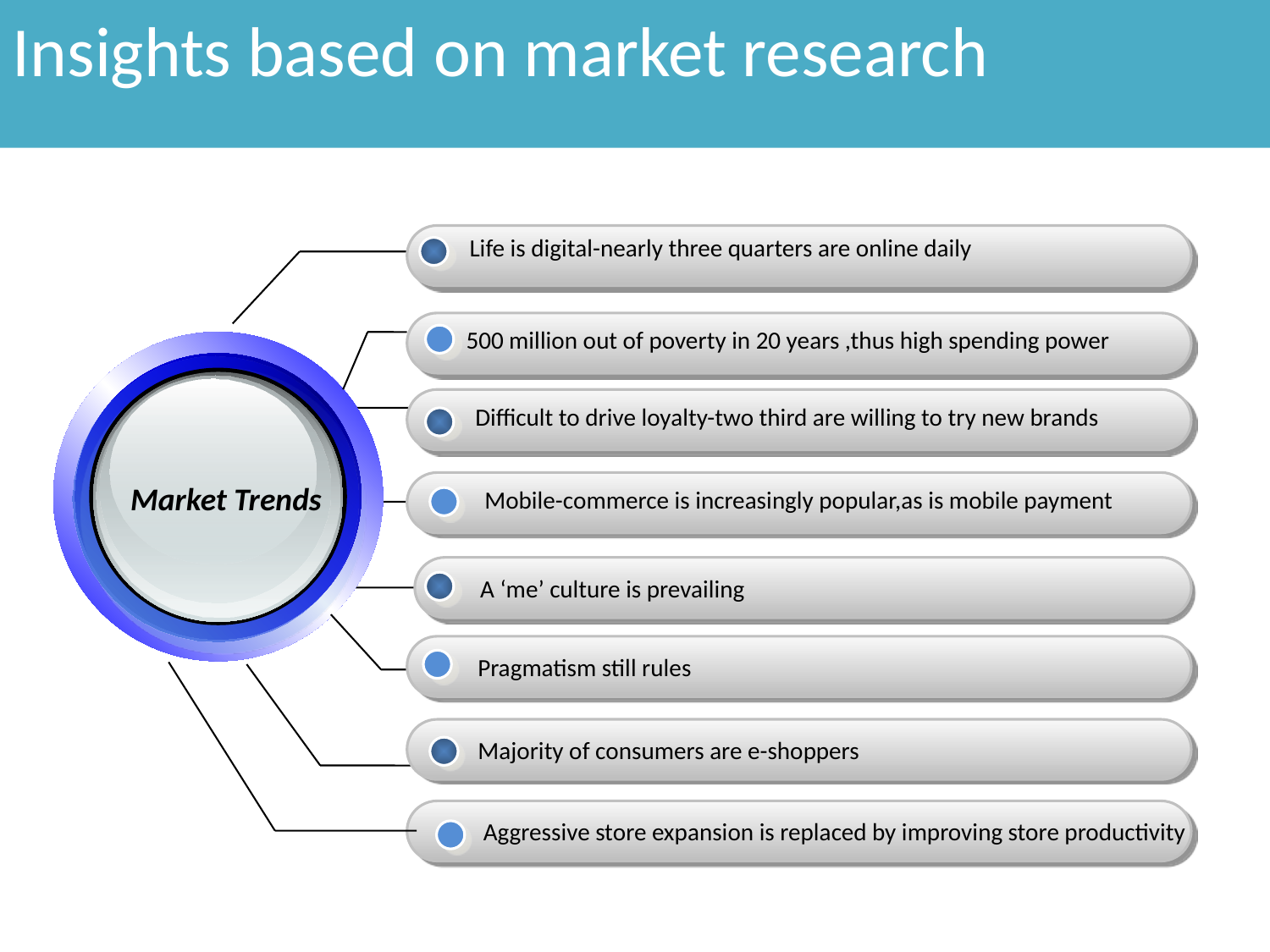

Insights based on market research

Life is digital-nearly three quarters are online daily

500 million out of poverty in 20 years ,thus high spending power

Market Trends

Difficult to drive loyalty-two third are willing to try new brands

Mobile-commerce is increasingly popular,as is mobile payment

        A ‘me’ culture is prevailing

         Pragmatism still rules

         Majority of consumers are e-shoppers

          Aggressive store expansion is replaced by improving store productivity